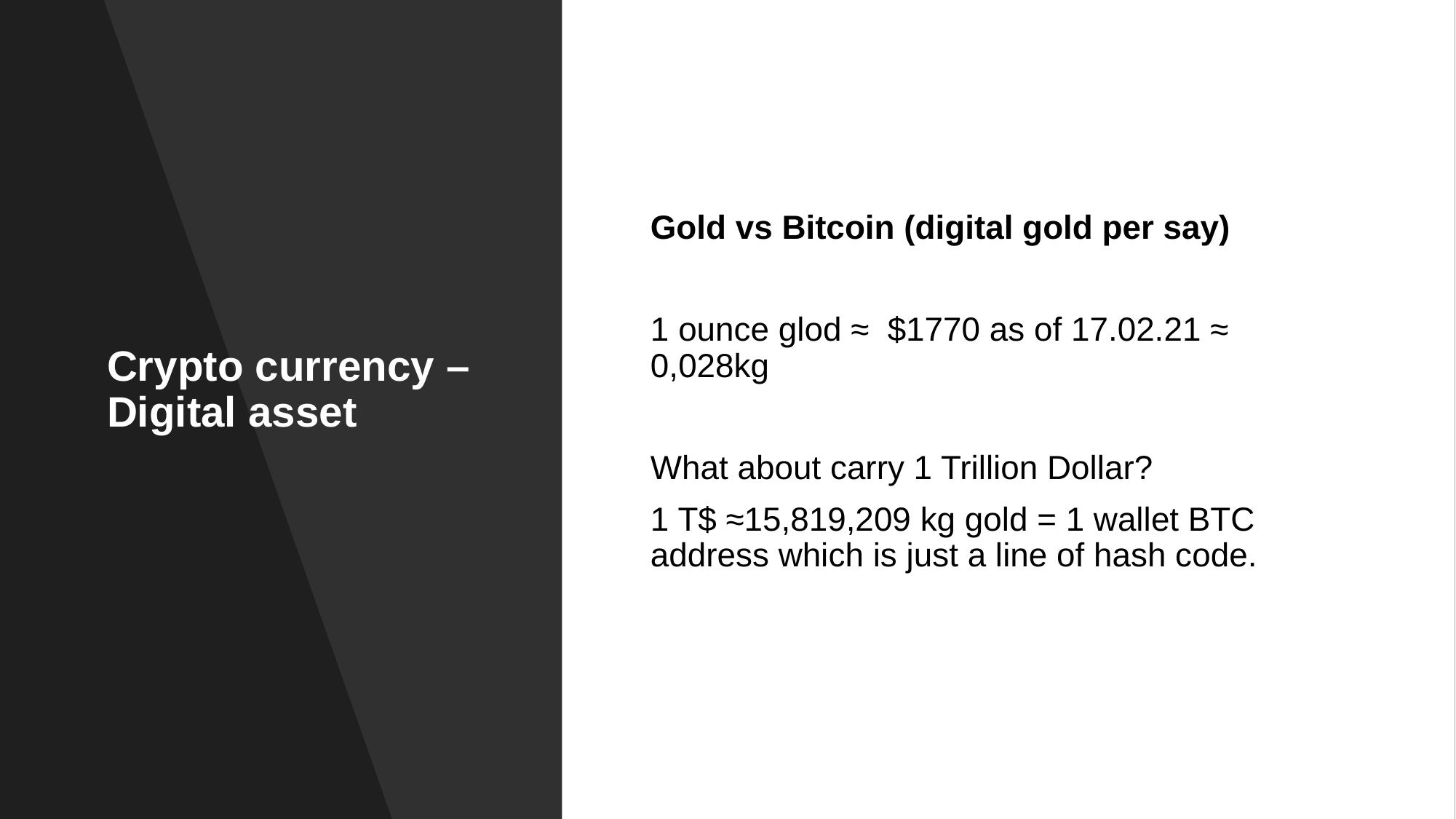

# Crypto currency – Digital asset

Gold vs Bitcoin (digital gold per say)

1 ounce glod ≈  $1770 as of 17.02.21 ≈ 0,028kg

What about carry 1 Trillion Dollar?
1 T$ ≈15,819,209 kg gold = 1 wallet BTC address which is just a line of hash code.